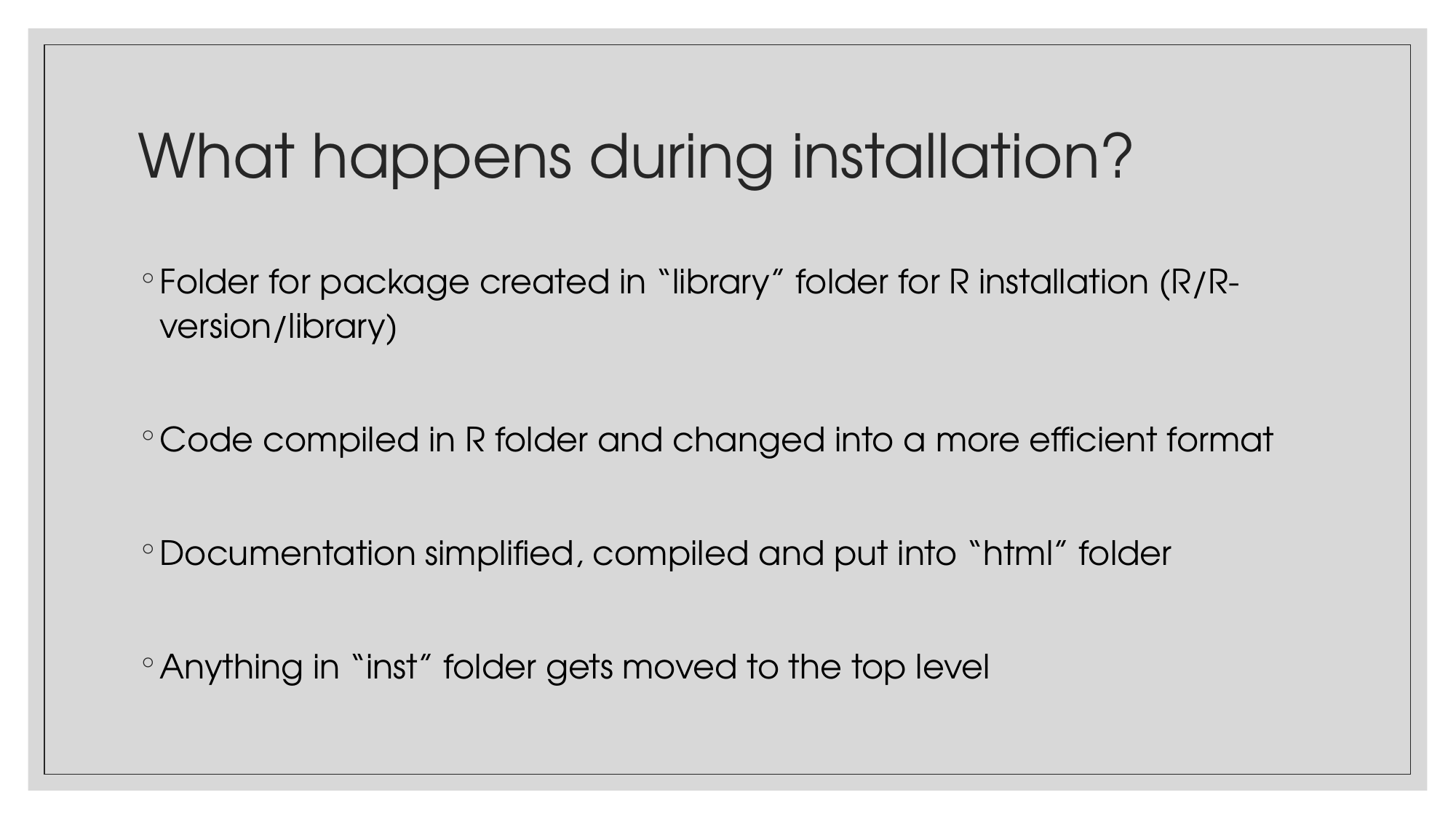

# What happens during installation?
Folder for package created in “library” folder for R installation (R/R-version/library)

Code compiled in R folder and changed into a more efficient format

Documentation simplified, compiled and put into “html” folder

Anything in “inst” folder gets moved to the top level